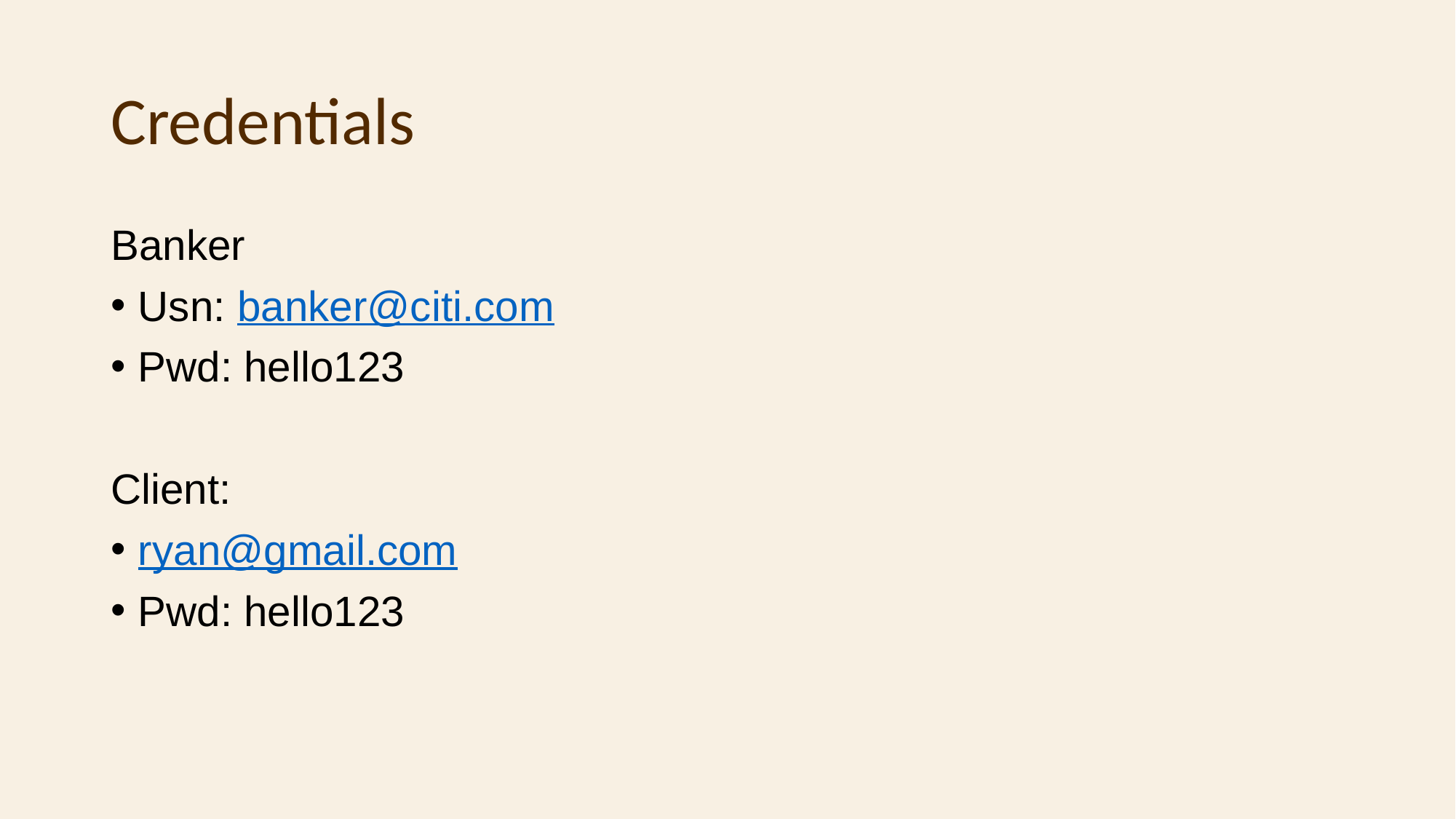

# Credentials
Banker
Usn: banker@citi.com
Pwd: hello123

Client:
ryan@gmail.com
Pwd: hello123